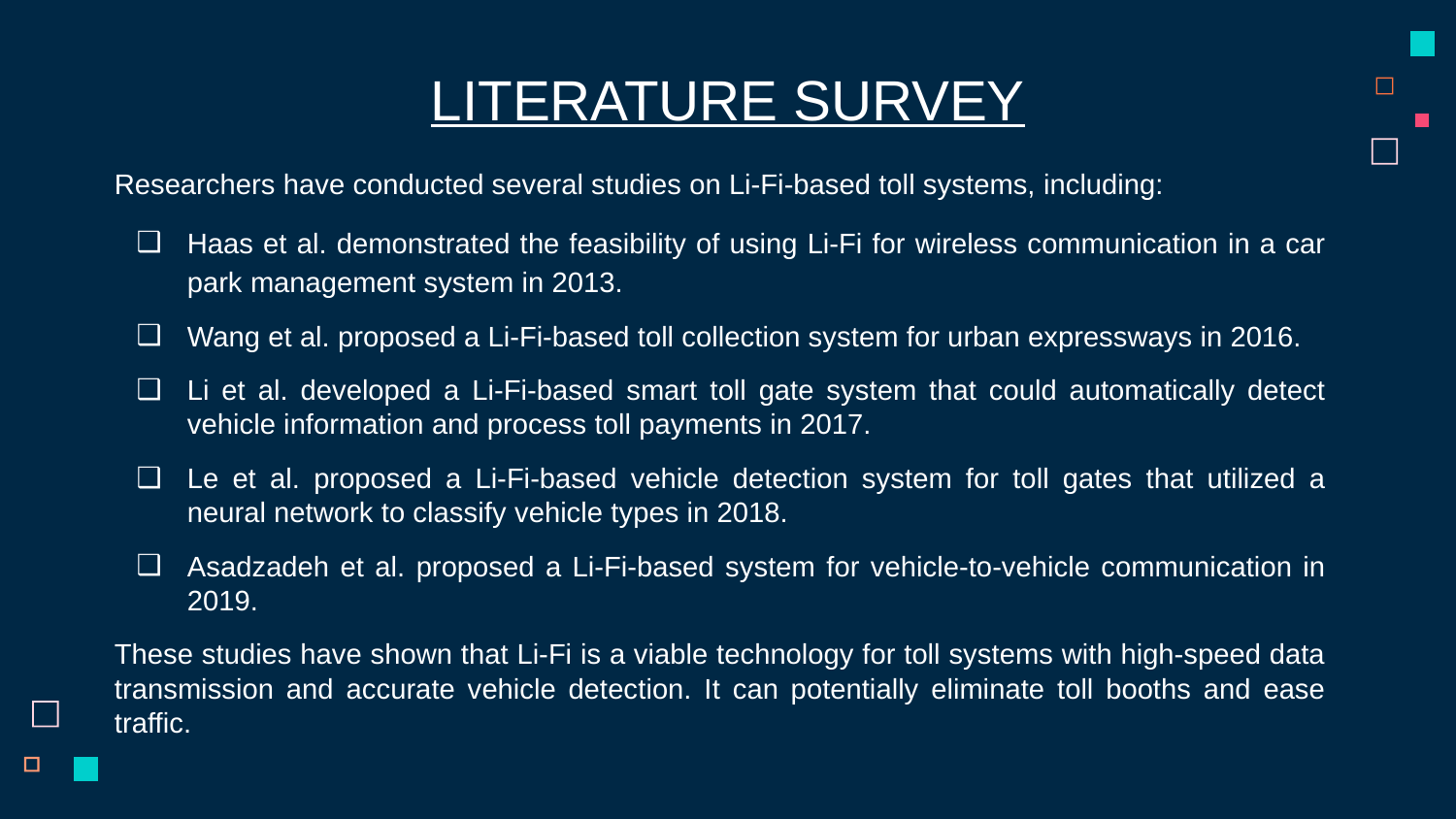

# LITERATURE SURVEY
Researchers have conducted several studies on Li-Fi-based toll systems, including:
Haas et al. demonstrated the feasibility of using Li-Fi for wireless communication in a car park management system in 2013.
Wang et al. proposed a Li-Fi-based toll collection system for urban expressways in 2016.
Li et al. developed a Li-Fi-based smart toll gate system that could automatically detect vehicle information and process toll payments in 2017.
Le et al. proposed a Li-Fi-based vehicle detection system for toll gates that utilized a neural network to classify vehicle types in 2018.
Asadzadeh et al. proposed a Li-Fi-based system for vehicle-to-vehicle communication in 2019.
These studies have shown that Li-Fi is a viable technology for toll systems with high-speed data transmission and accurate vehicle detection. It can potentially eliminate toll booths and ease traffic.